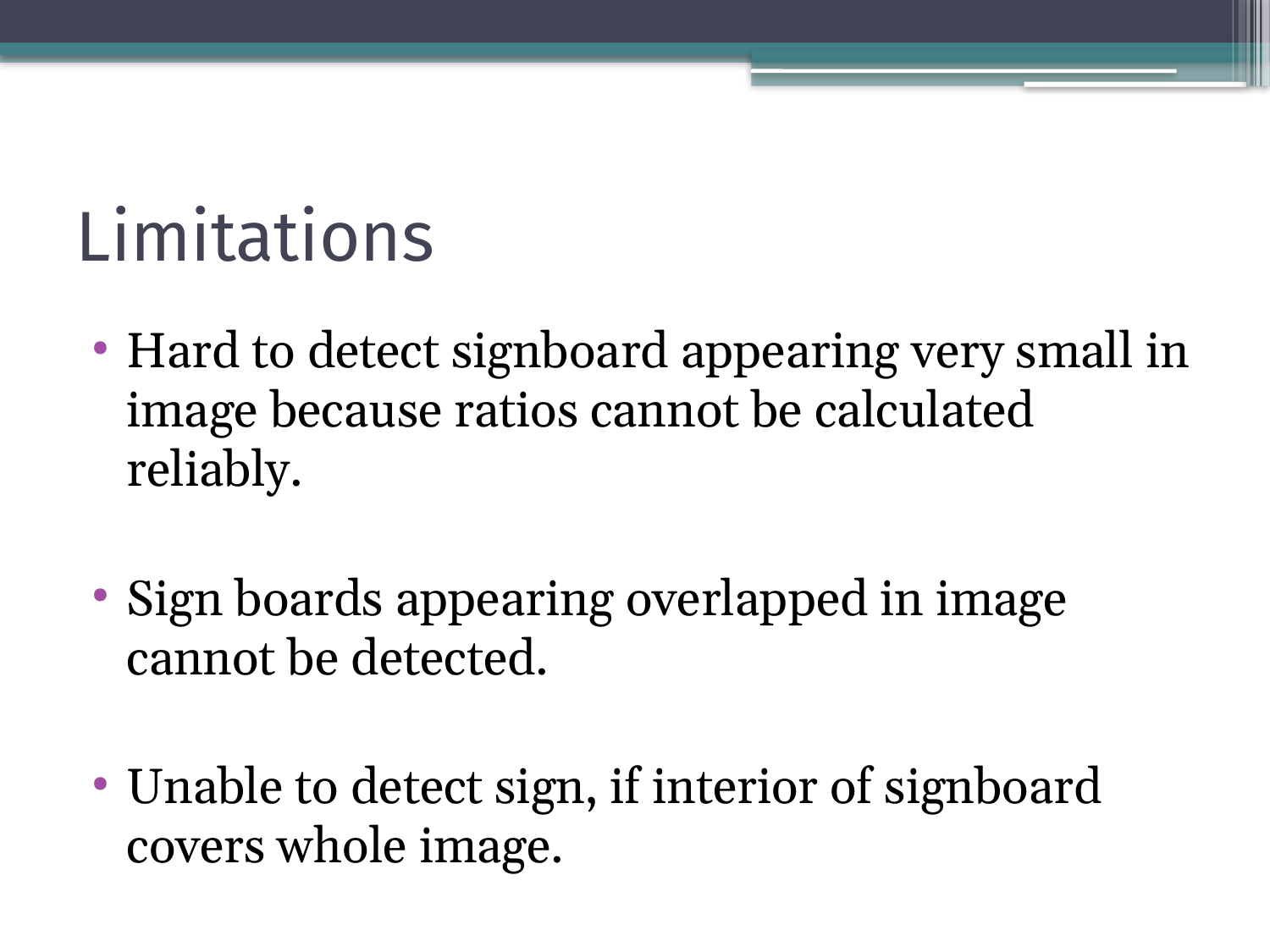

# Limitations
Hard to detect signboard appearing very small in image because ratios cannot be calculated reliably.

Sign boards appearing overlapped in image cannot be detected.

Unable to detect sign, if interior of signboard covers whole image.